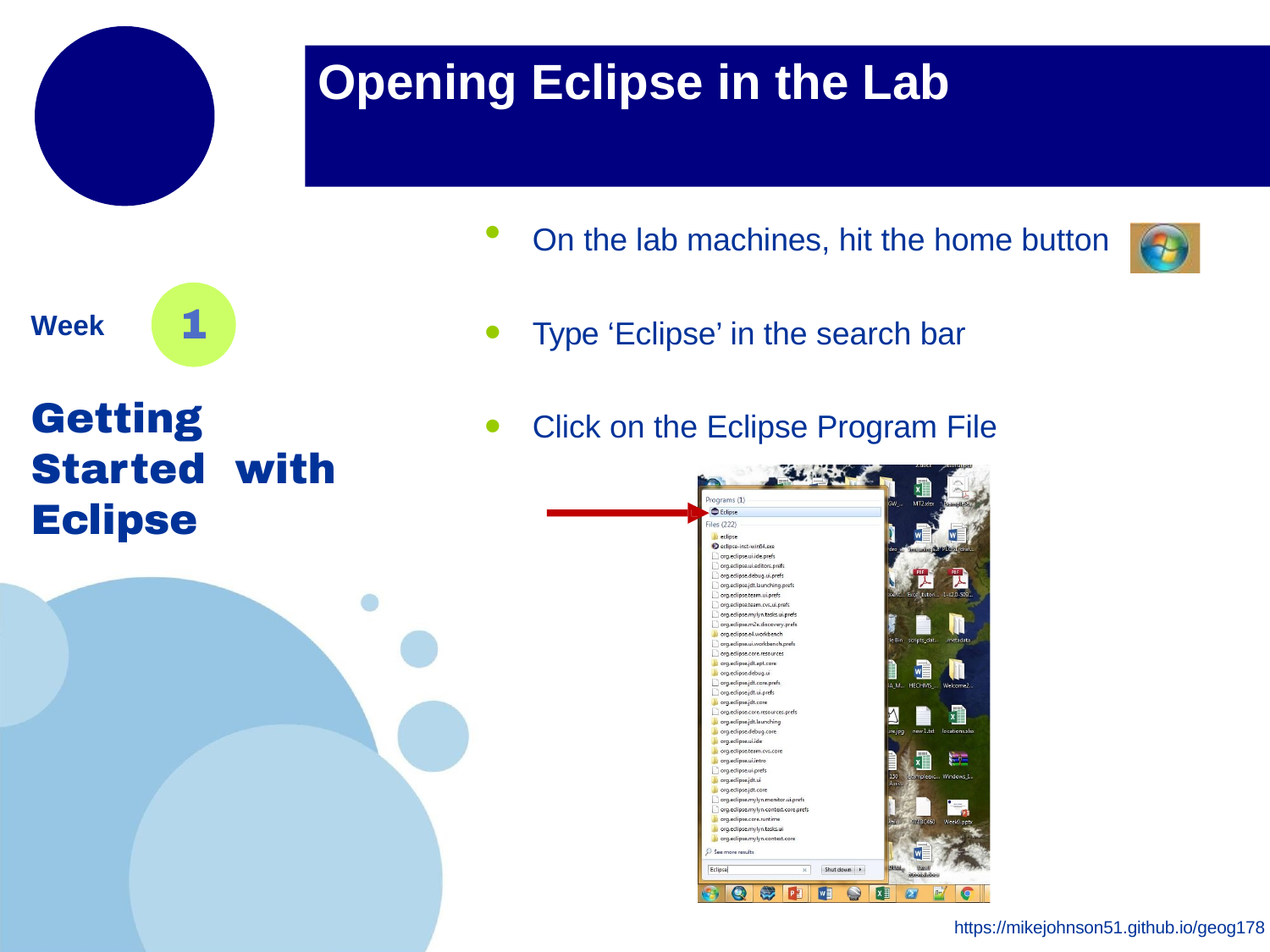

# Opening Eclipse in the Lab
On the lab machines, hit the home button

Type ‘Eclipse’ in the search bar

Click on the Eclipse Program File

1
Week
Getting Started  with Eclipse

https://mikejohnson51.github.io/geog178